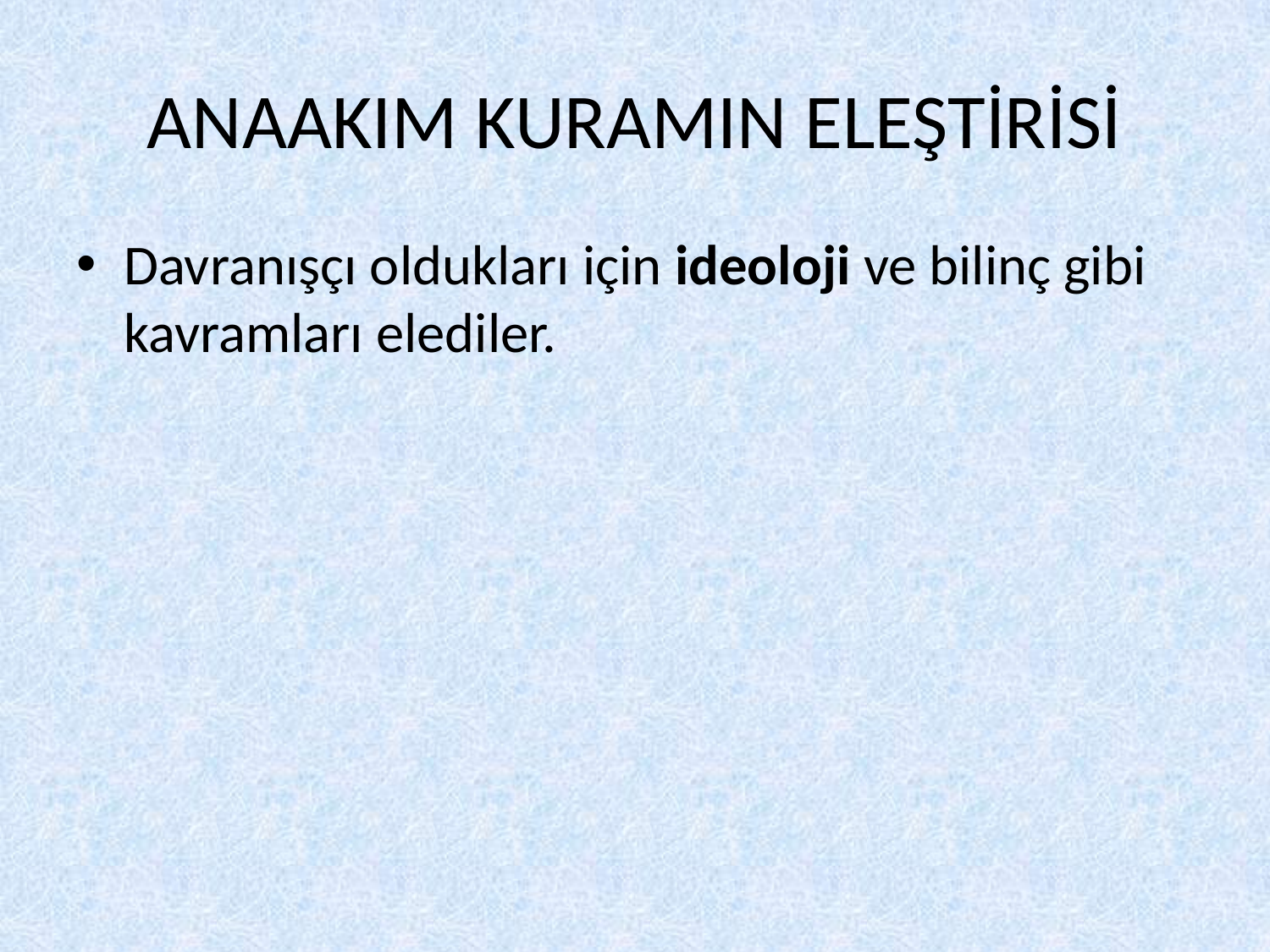

# ANAAKIM KURAMIN ELEŞTİRİSİ
Davranışçı oldukları için ideoloji ve bilinç gibi kavramları elediler.